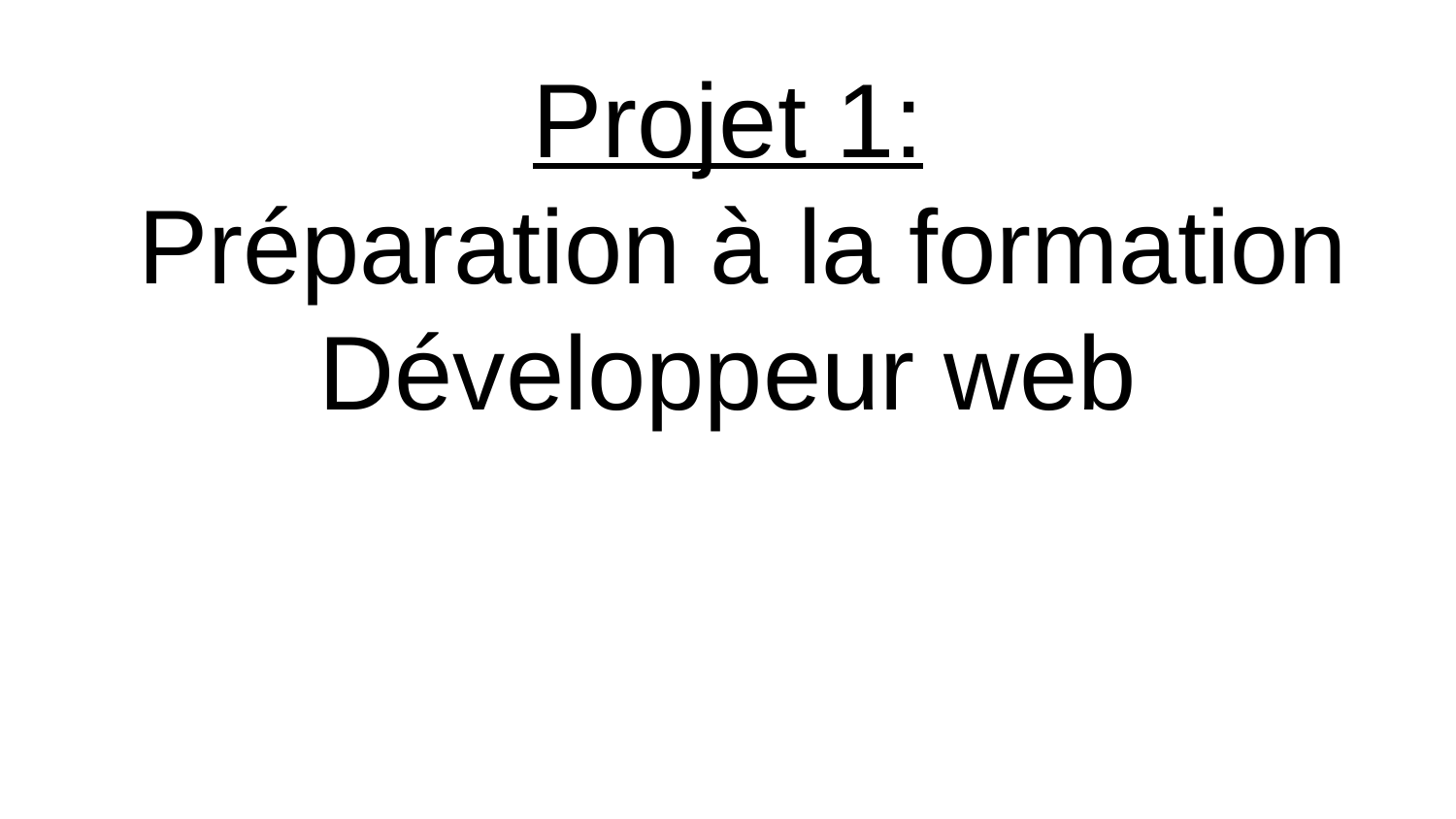

# Projet 1:
 Préparation à la formation Développeur web